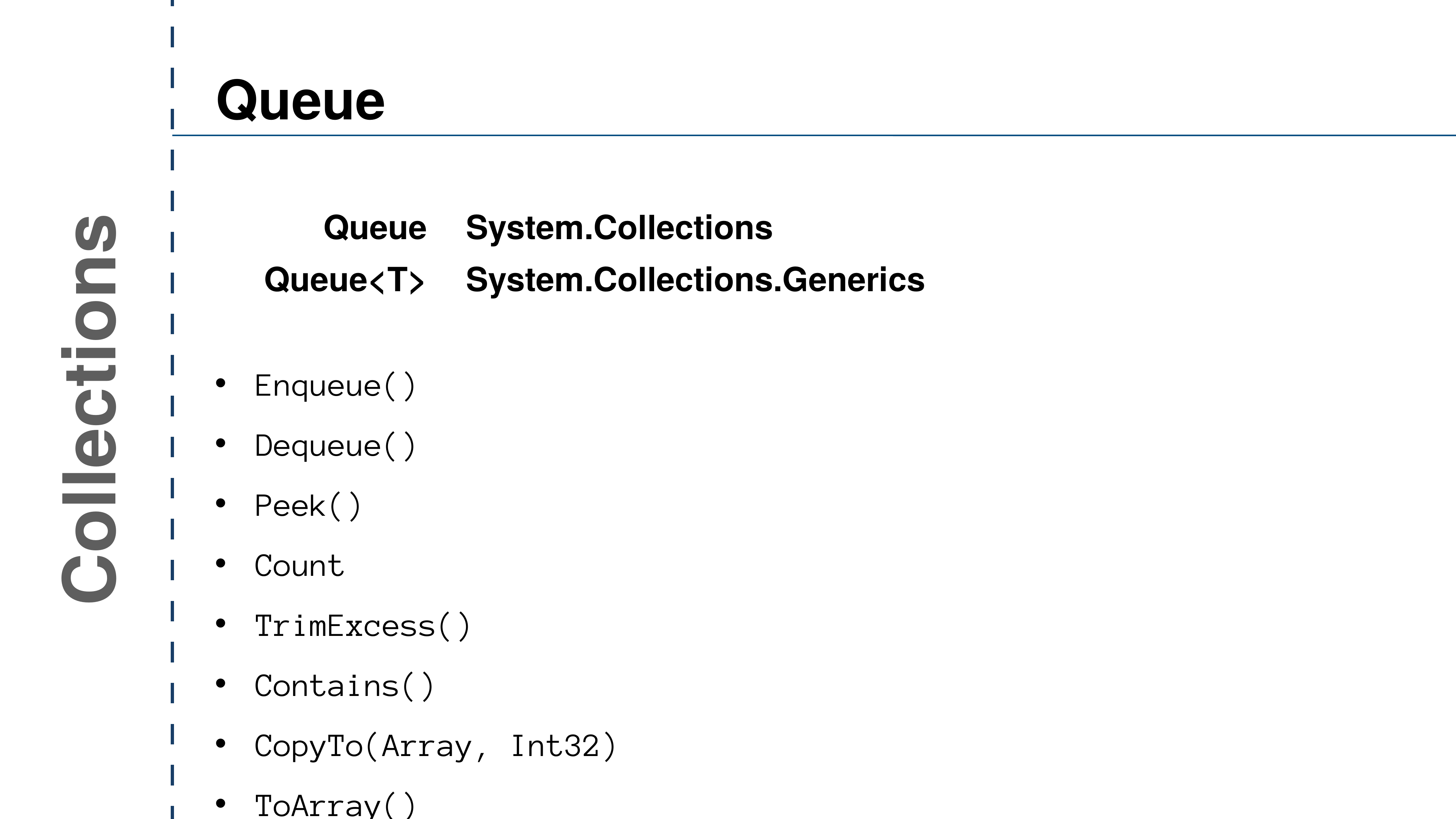

Queue

Queue
System.Collections
Queue<T>
System.Collections.Generics
Enqueue()
Dequeue()
Peek()
Count
TrimExcess()
Contains()
CopyTo(Array, Int32)
ToArray()
Collections